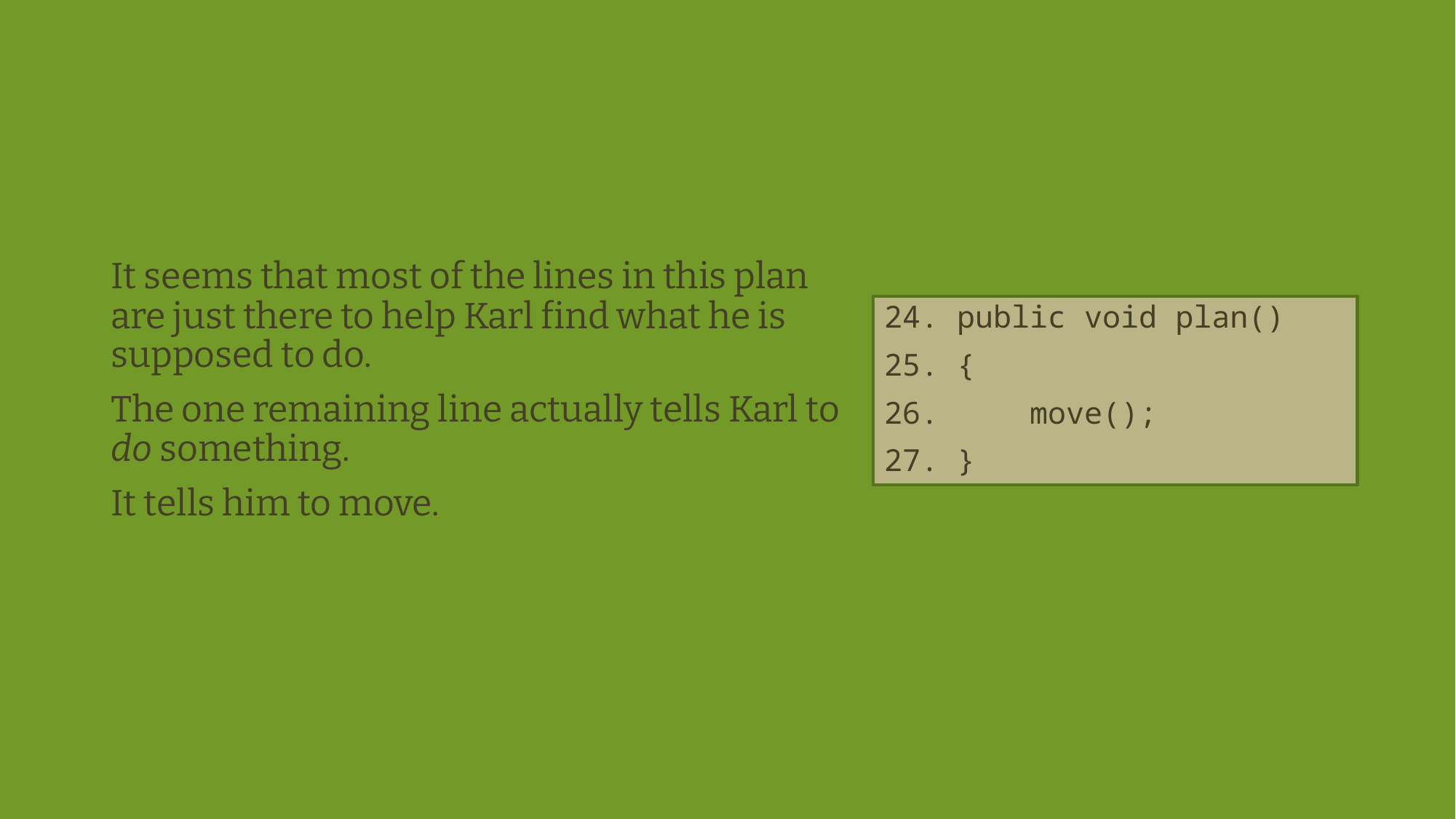

It seems that most of the lines in this plan are just there to help Karl find what he is supposed to do.
The one remaining line actually tells Karl to do something.
It tells him to move.
24. public void plan()
25. {
26.     move();
27. }